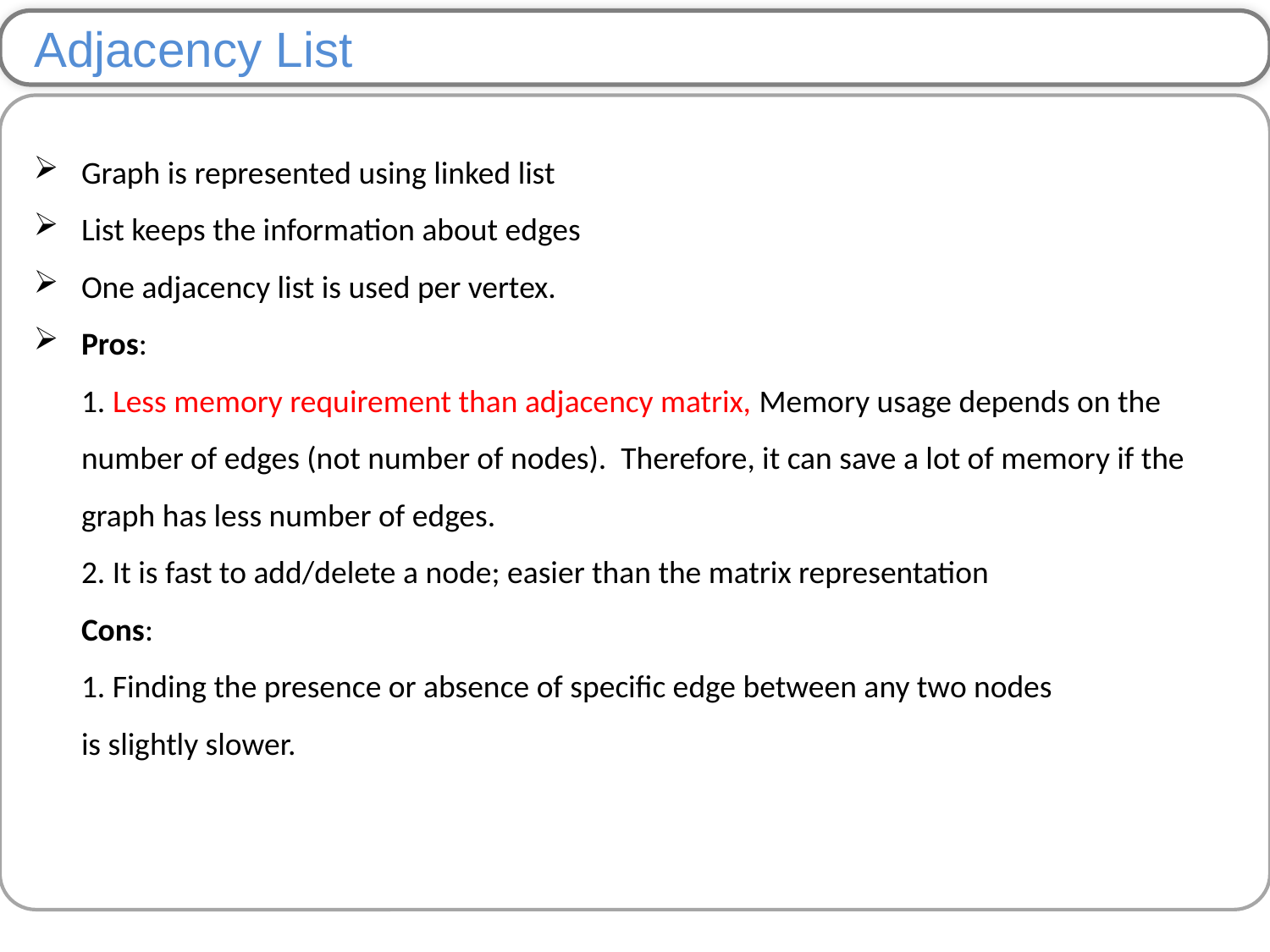

Adjacency List

Graph is represented using linked list
List keeps the information about edges
One adjacency list is used per vertex.
Pros:
	1. Less memory requirement than adjacency matrix, Memory usage depends on the number of edges (not number of nodes).  Therefore, it can save a lot of memory if the graph has less number of edges.
	2. It is fast to add/delete a node; easier than the matrix representation
	Cons:
	1. Finding the presence or absence of specific edge between any two nodes
is slightly slower.